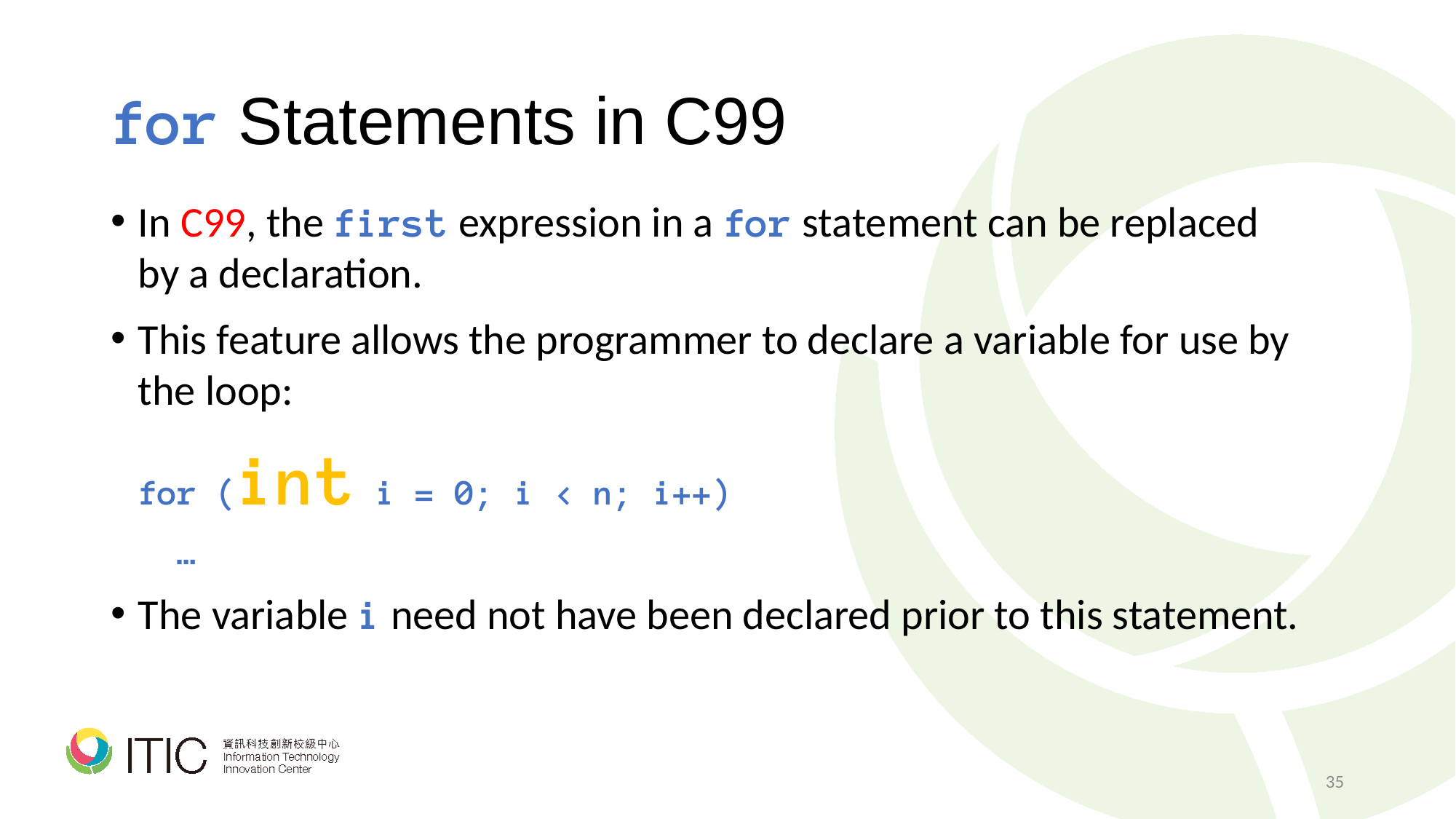

# for Statements in C99
In C99, the first expression in a for statement can be replaced by a declaration.
This feature allows the programmer to declare a variable for use by the loop:
	for (int i = 0; i < n; i++)
	  …
The variable i need not have been declared prior to this statement.
35